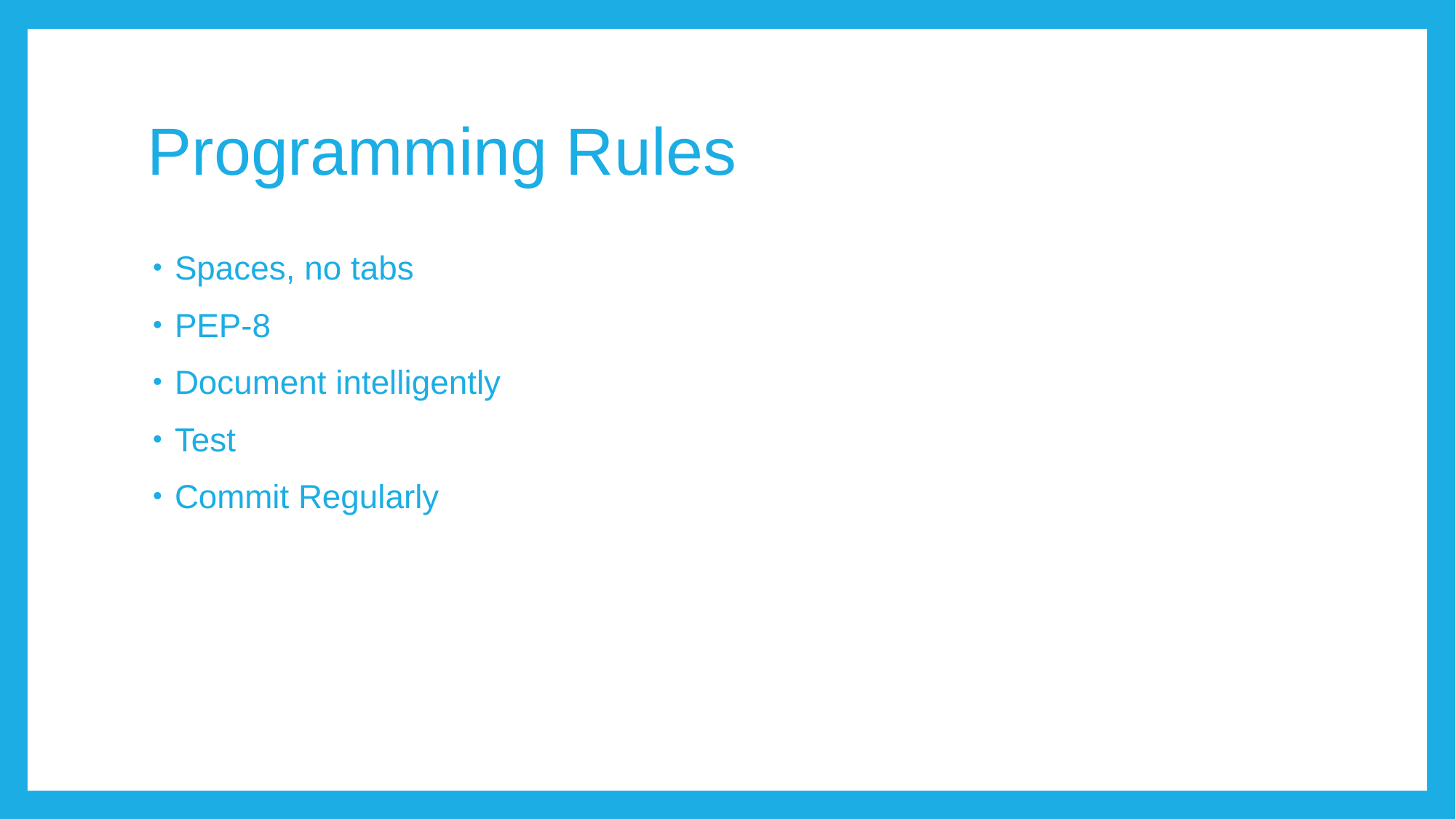

# Programming Rules
Spaces, no tabs
PEP-8
Document intelligently
Test
Commit Regularly